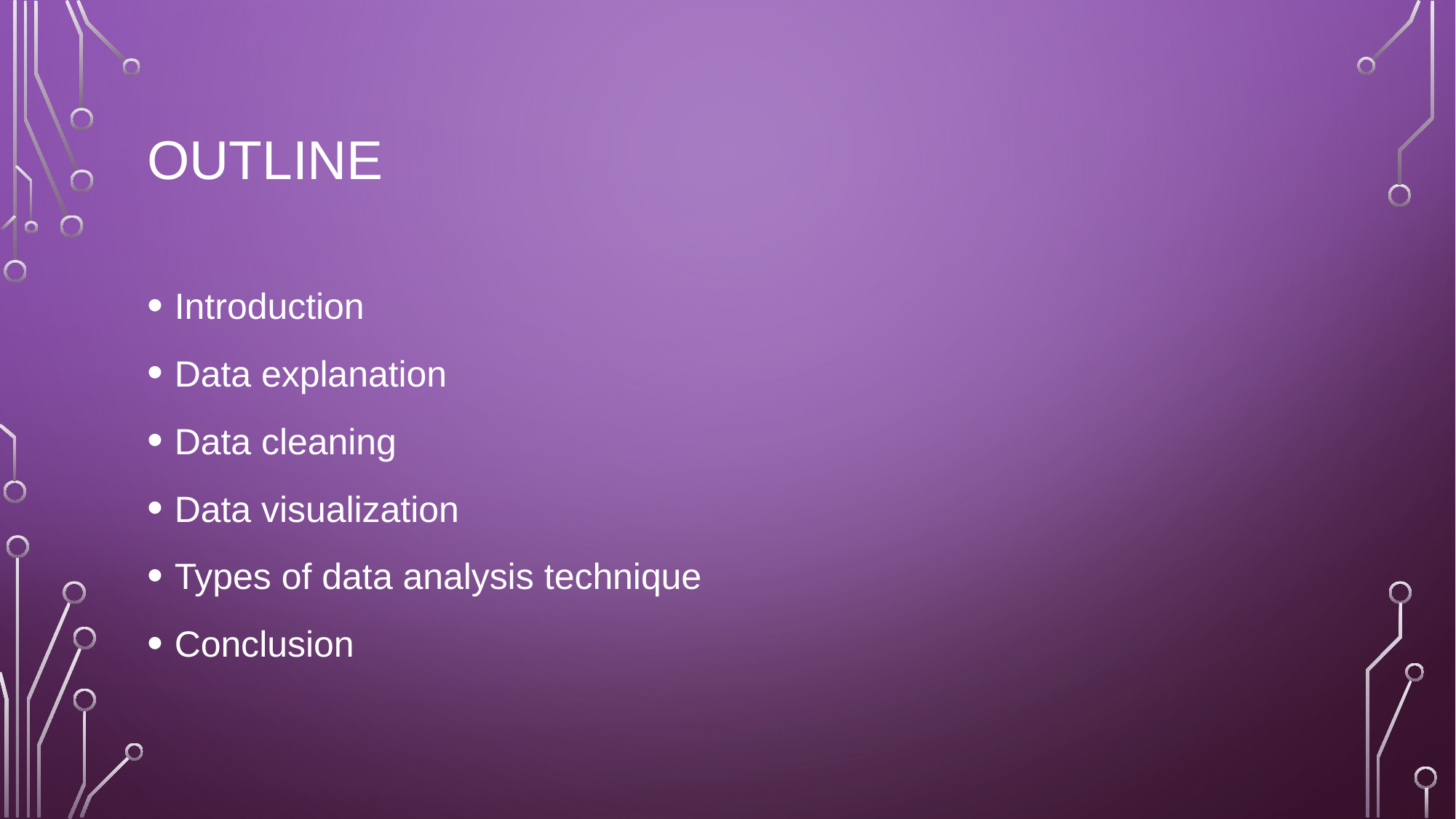

# Outline
Introduction
Data explanation
Data cleaning
Data visualization
Types of data analysis technique
Conclusion